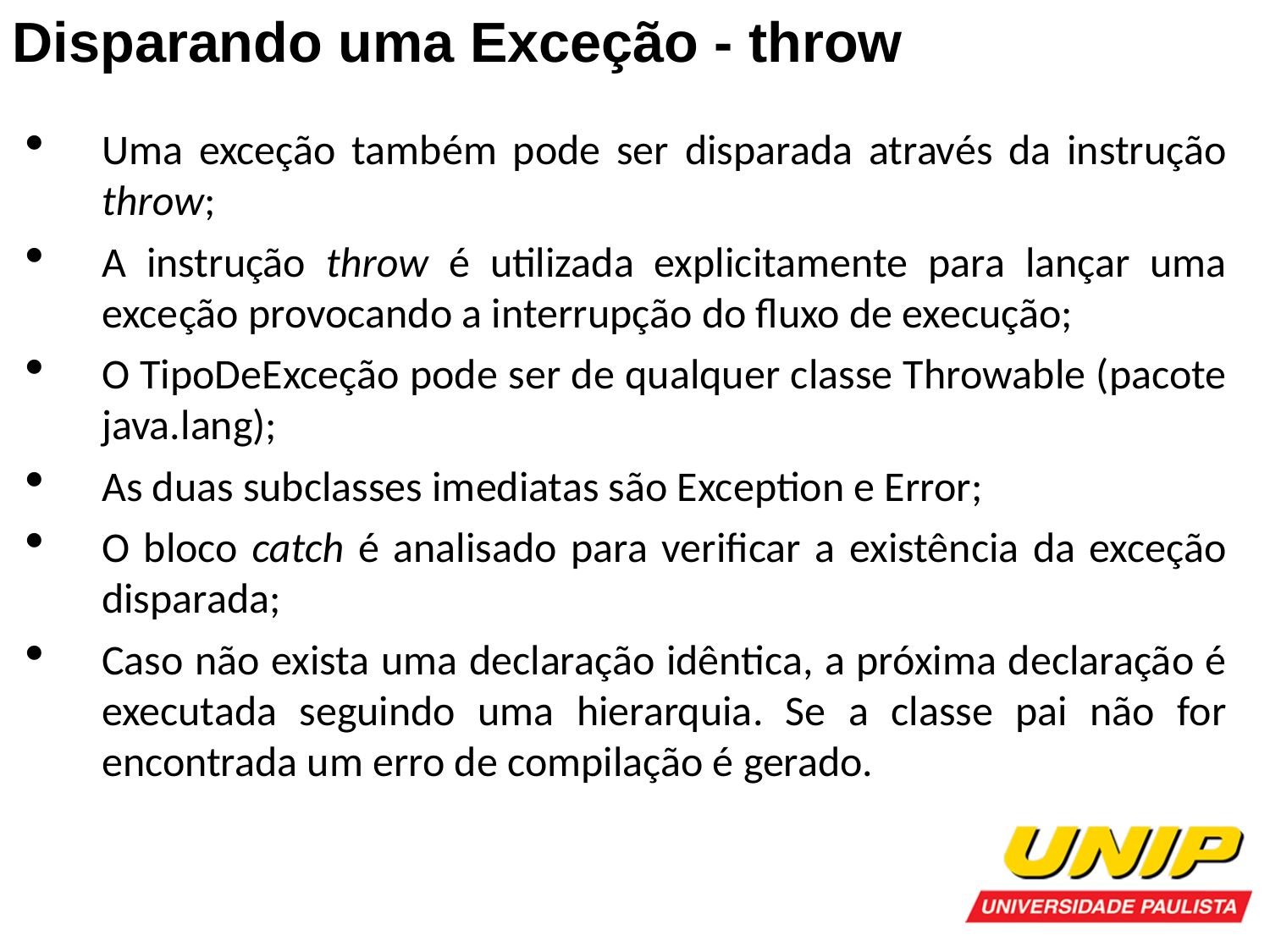

Disparando uma Exceção - throw
Uma exceção também pode ser disparada através da instrução throw;
A instrução throw é utilizada explicitamente para lançar uma exceção provocando a interrupção do fluxo de execução;
O TipoDeExceção pode ser de qualquer classe Throwable (pacote java.lang);
As duas subclasses imediatas são Exception e Error;
O bloco catch é analisado para verificar a existência da exceção disparada;
Caso não exista uma declaração idêntica, a próxima declaração é executada seguindo uma hierarquia. Se a classe pai não for encontrada um erro de compilação é gerado.